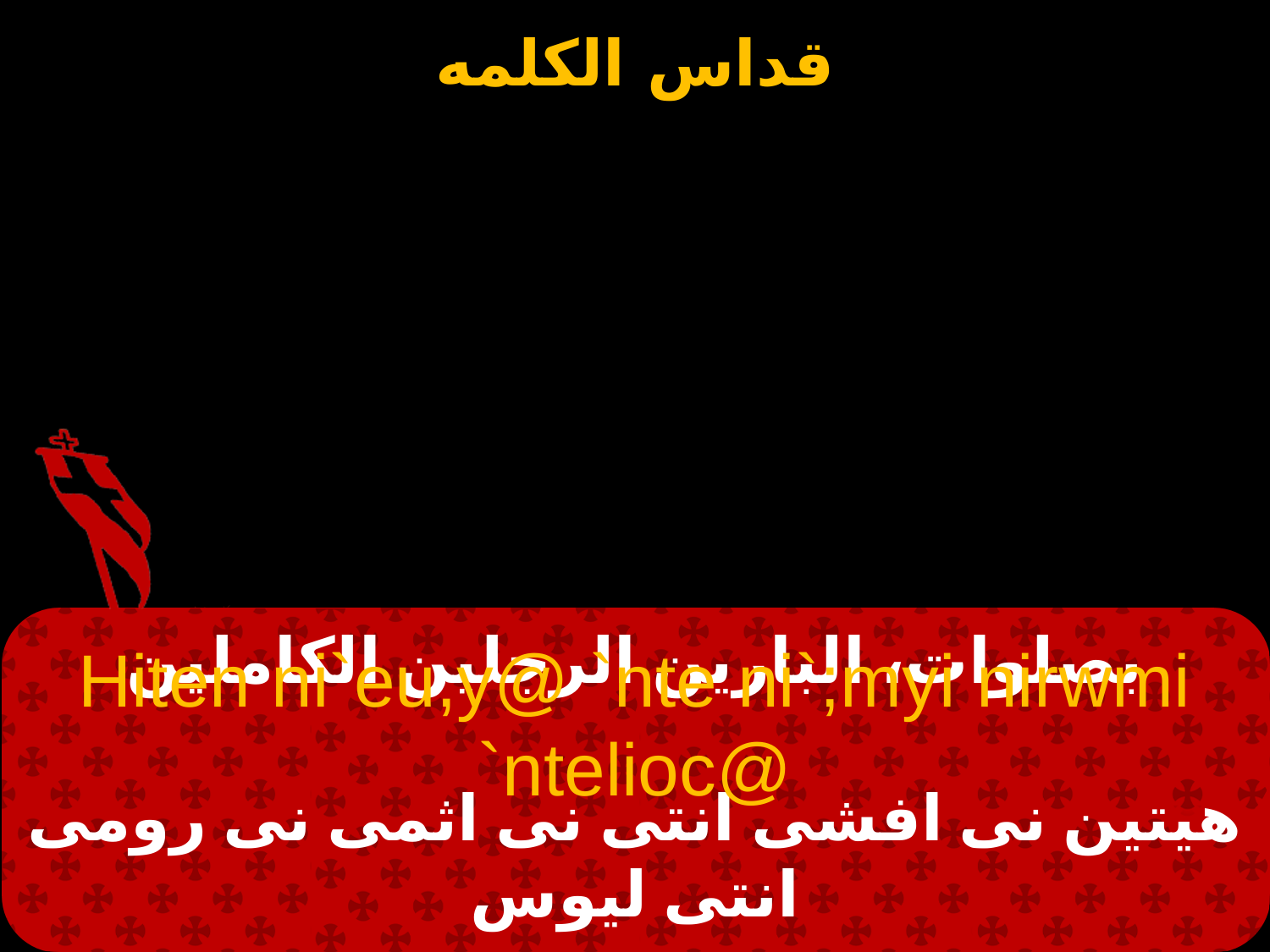

# بصلوات، البارين الرجلين الكاملين
Hiten ni`eu,y@ `nte ni`;myi nirwmi `ntelioc@
هيتين نى افشى انتى نى اثمى نى رومى انتى ليوس